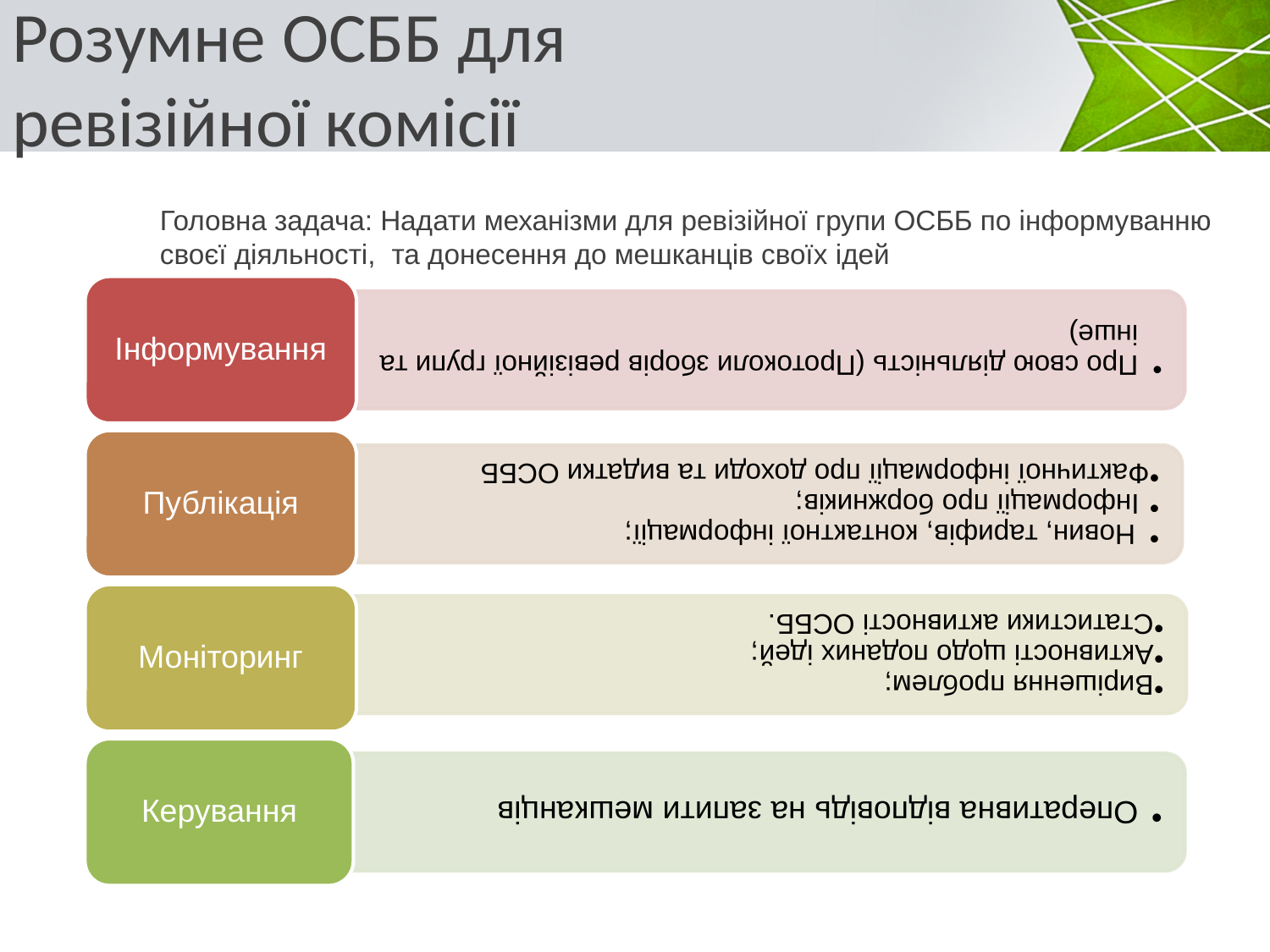

# Розумне ОСББ для ревізійної комісії
Головна задача: Надати механізми для ревізійної групи ОСББ по інформуванню своєї діяльності,  та донесення до мешканців своїх ідей
Про свою діяльність (Протоколи зборів ревізійної групи та інше)
Інформування
Новин, тарифів, контактної інформації;
Інформації про боржників;
Фактичної інформації про доходи та видатки ОСББ
Публікація
Вирішення проблем;
Активності щодо поданих ідей;
Статистики активності ОСББ.
Моніторинг
Оперативна відповідь на запити мешканців
Керування